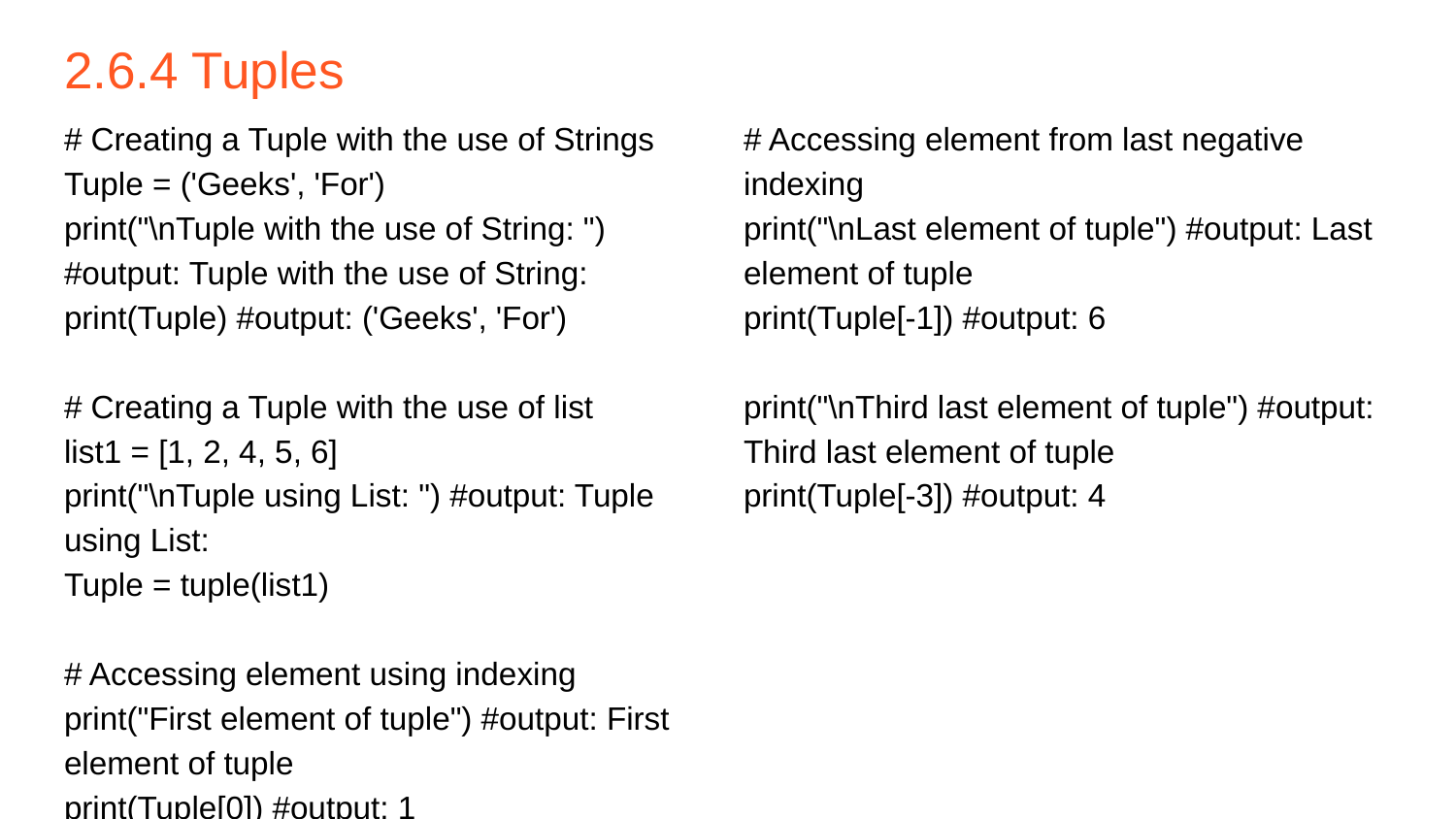

# 2.6.4 Tuples
# Creating a Tuple with the use of Strings
Tuple = ('Geeks', 'For')
print("\nTuple with the use of String: ") #output: Tuple with the use of String:
print(Tuple) #output: ('Geeks', 'For')

# Creating a Tuple with the use of list
list1 = [1, 2, 4, 5, 6]
print("\nTuple using List: ") #output: Tuple using List:
Tuple = tuple(list1)

# Accessing element using indexing
print("First element of tuple") #output: First element of tuple
print(Tuple[0]) #output: 1
# Accessing element from last negative indexing
print("\nLast element of tuple") #output: Last element of tuple
print(Tuple[-1]) #output: 6

print("\nThird last element of tuple") #output: Third last element of tuple
print(Tuple[-3]) #output: 4